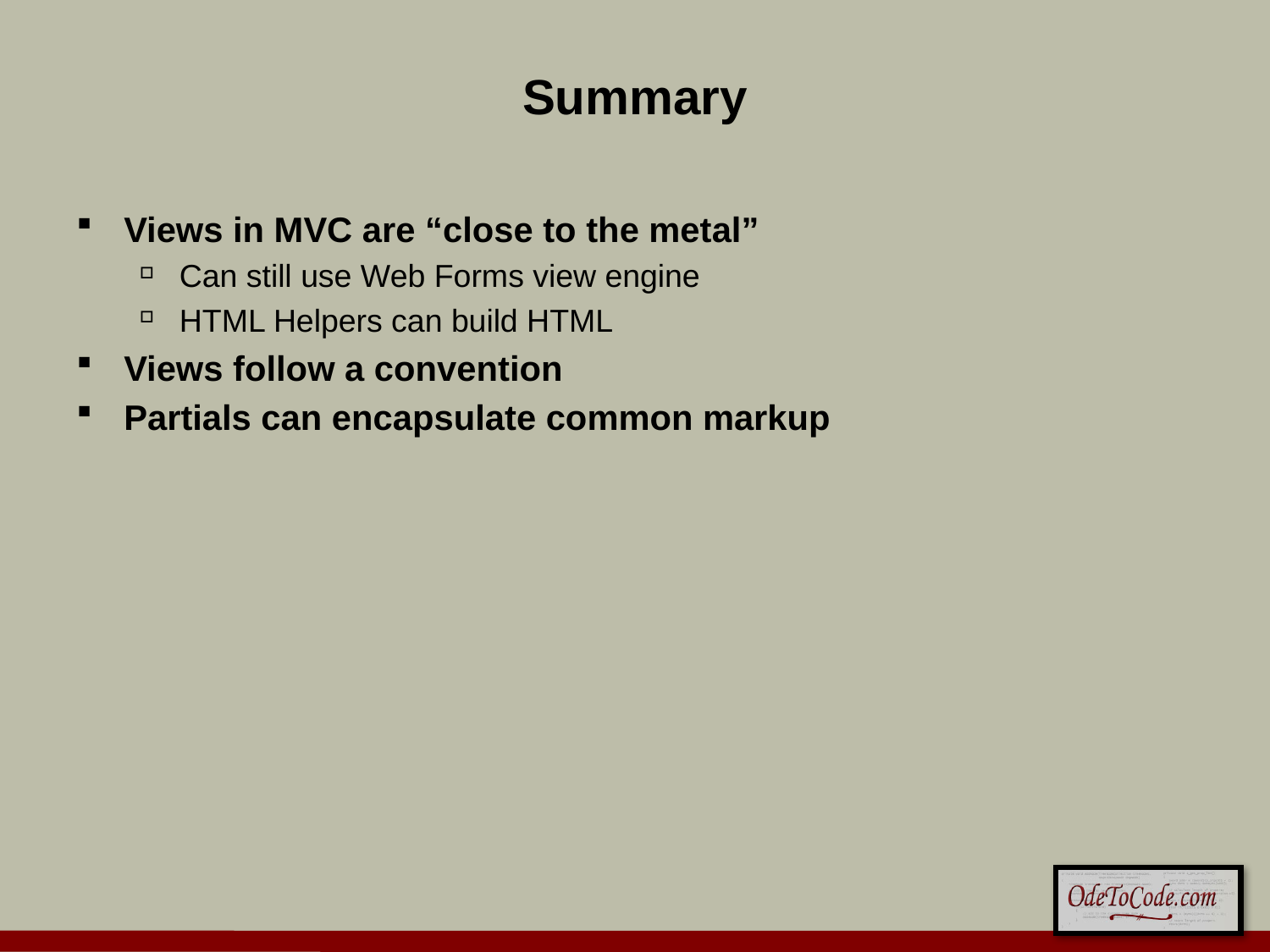

# Summary
Views in MVC are “close to the metal”
Can still use Web Forms view engine
HTML Helpers can build HTML
Views follow a convention
Partials can encapsulate common markup